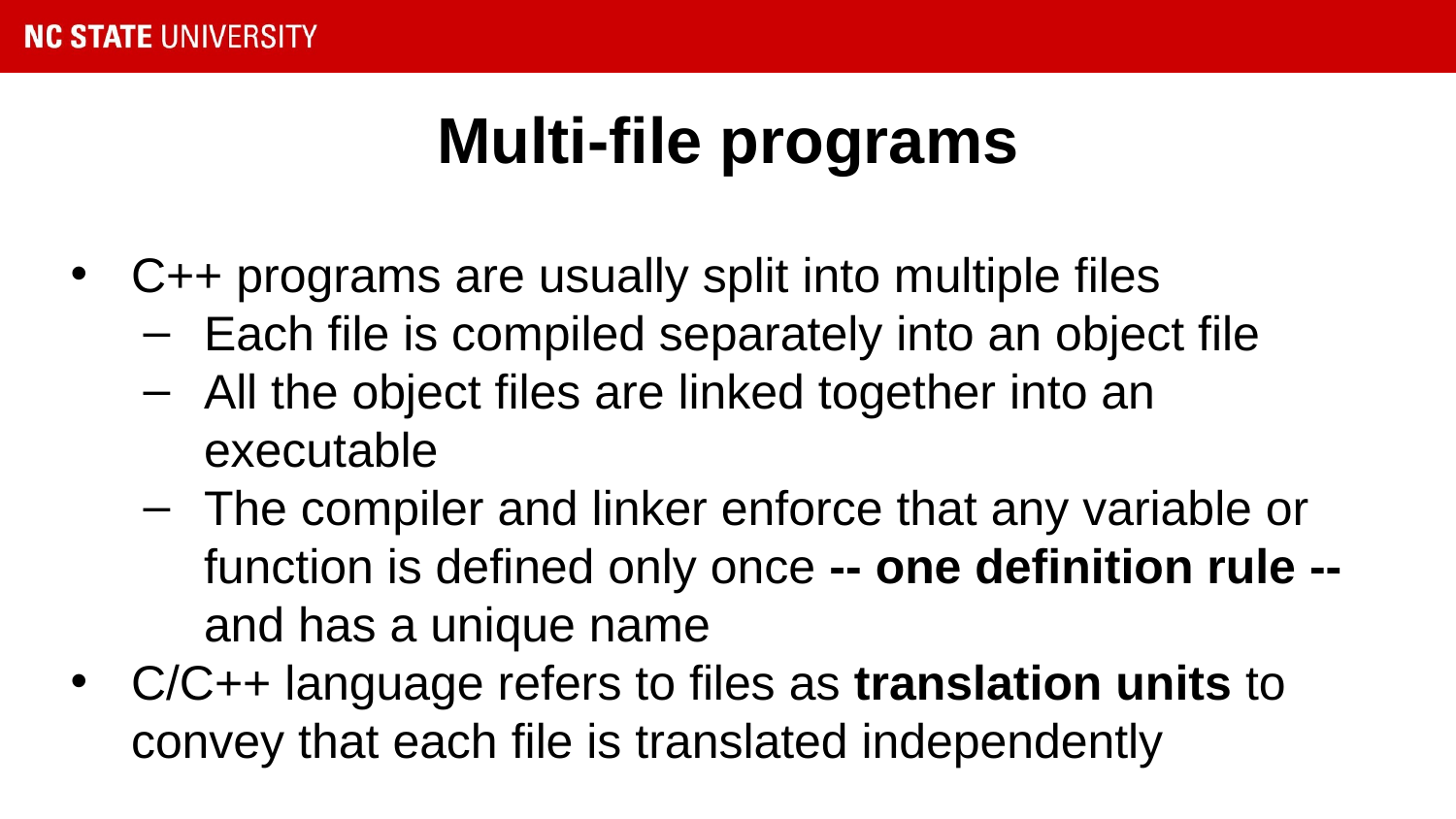

# Multi-file programs
C++ programs are usually split into multiple files
Each file is compiled separately into an object file
All the object files are linked together into an executable
The compiler and linker enforce that any variable or function is defined only once -- one definition rule -- and has a unique name
C/C++ language refers to files as translation units to convey that each file is translated independently